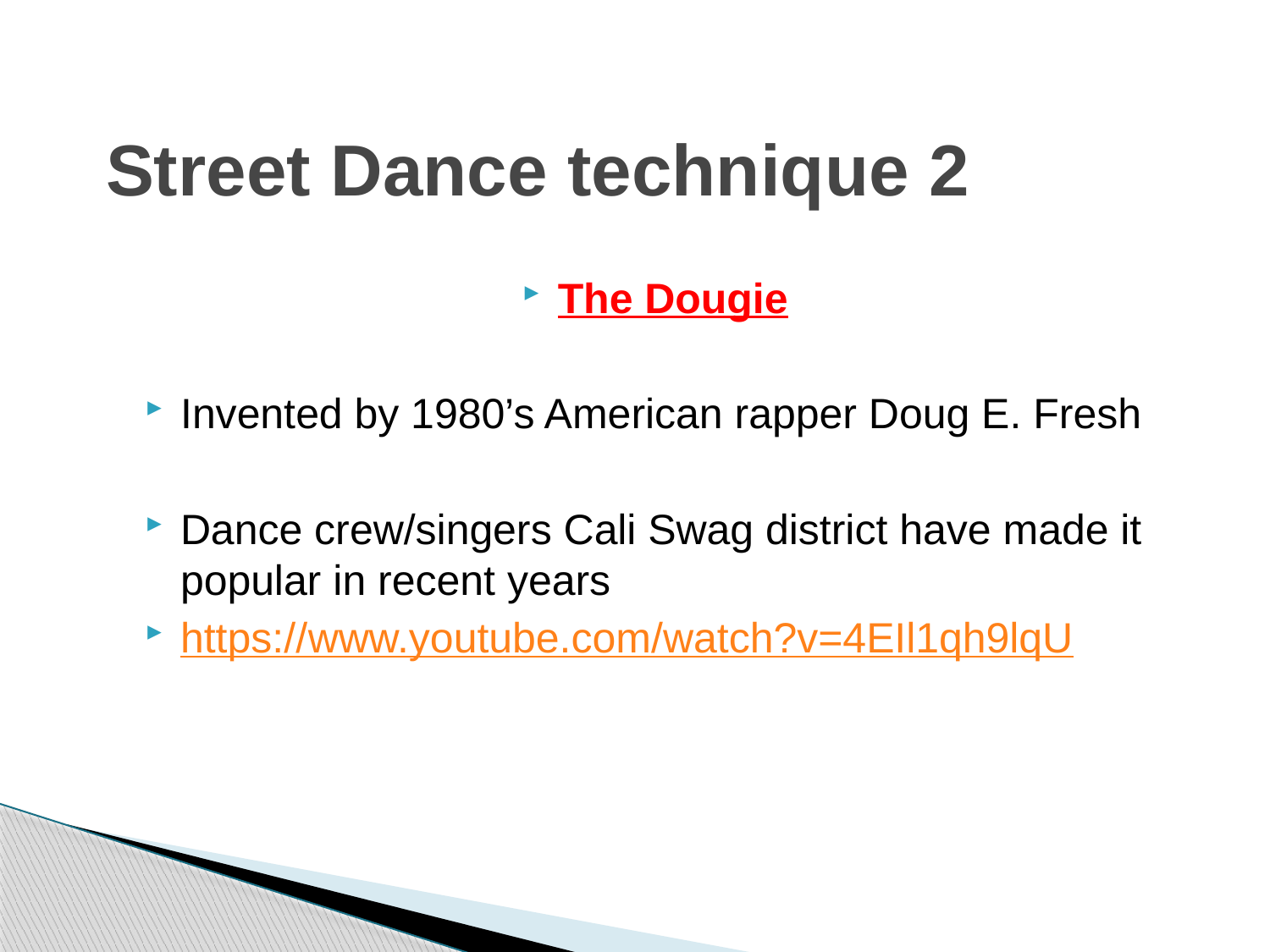

# Street Dance technique 2
The Dougie

Invented by 1980’s American rapper Doug E. Fresh

Dance crew/singers Cali Swag district have made it popular in recent years
https://www.youtube.com/watch?v=4EIl1qh9lqU